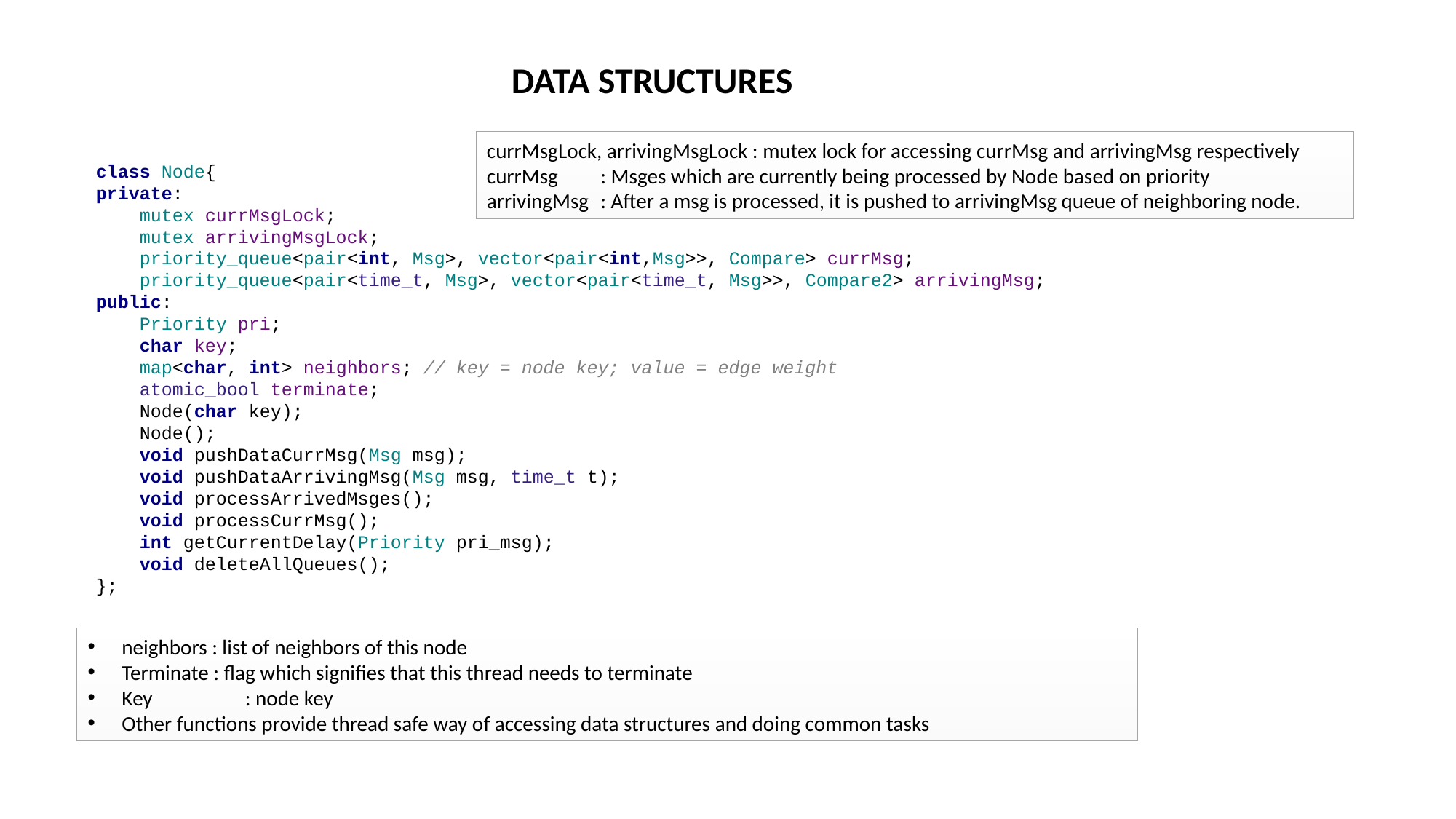

DATA STRUCTURES
currMsgLock, arrivingMsgLock : mutex lock for accessing currMsg and arrivingMsg respectively
currMsg	 : Msges which are currently being processed by Node based on priority
arrivingMsg 	 : After a msg is processed, it is pushed to arrivingMsg queue of neighboring node.
class Node{
private:
    mutex currMsgLock;
    mutex arrivingMsgLock;
    priority_queue<pair<int, Msg>, vector<pair<int,Msg>>, Compare> currMsg;
    priority_queue<pair<time_t, Msg>, vector<pair<time_t, Msg>>, Compare2> arrivingMsg;
public:
    Priority pri;
    char key;
    map<char, int> neighbors; // key = node key; value = edge weight
    atomic_bool terminate;
    Node(char key);
    Node();
    void pushDataCurrMsg(Msg msg);
    void pushDataArrivingMsg(Msg msg, time_t t);
    void processArrivedMsges();
    void processCurrMsg();
    int getCurrentDelay(Priority pri_msg);
    void deleteAllQueues();
};
neighbors : list of neighbors of this node
Terminate : flag which signifies that this thread needs to terminate
Key  	   : node key
Other functions provide thread safe way of accessing data structures and doing common tasks